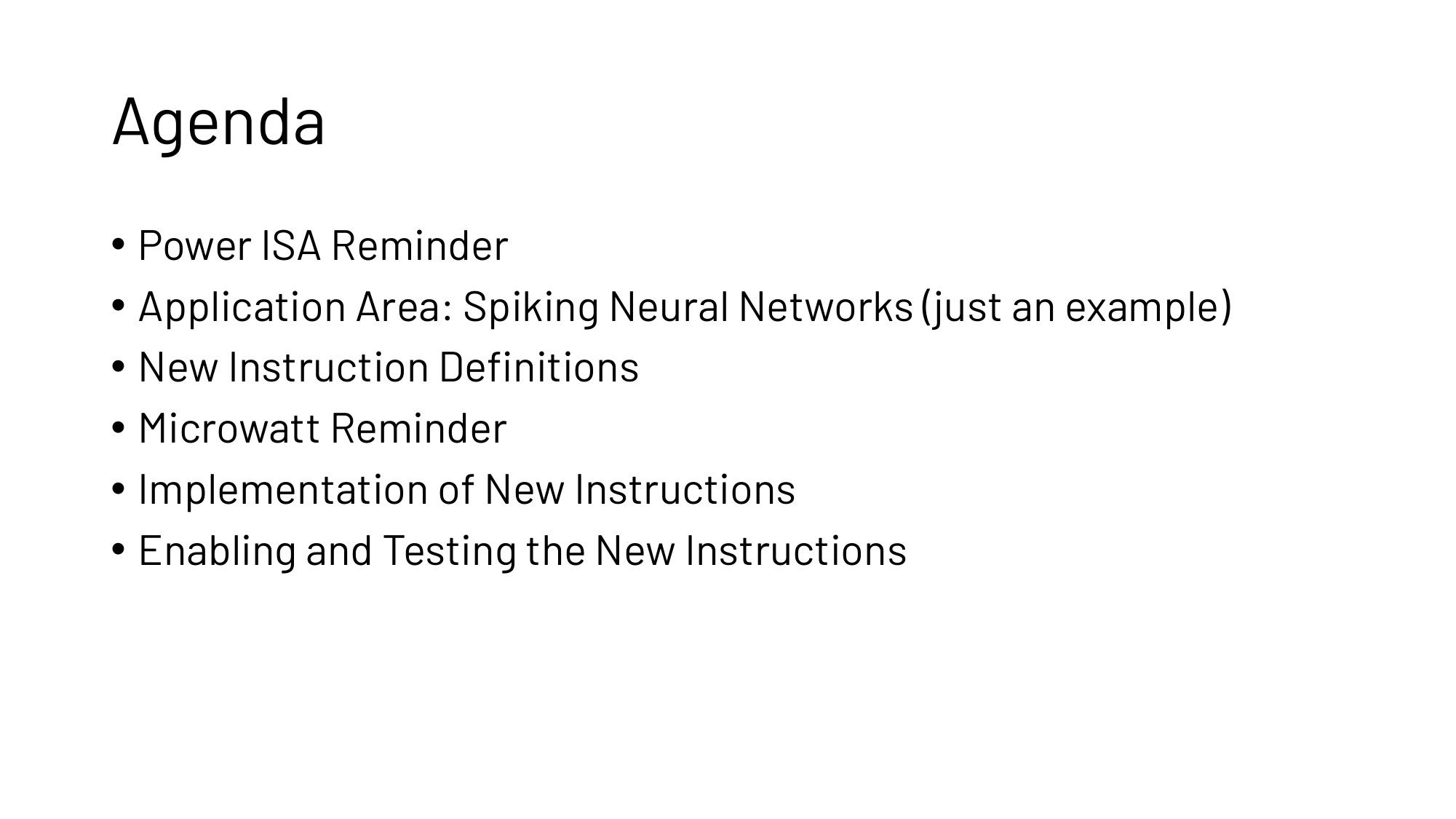

# Agenda
Power ISA Reminder
Application Area: Spiking Neural Networks (just an example)
New Instruction Definitions
Microwatt Reminder
Implementation of New Instructions
Enabling and Testing the New Instructions